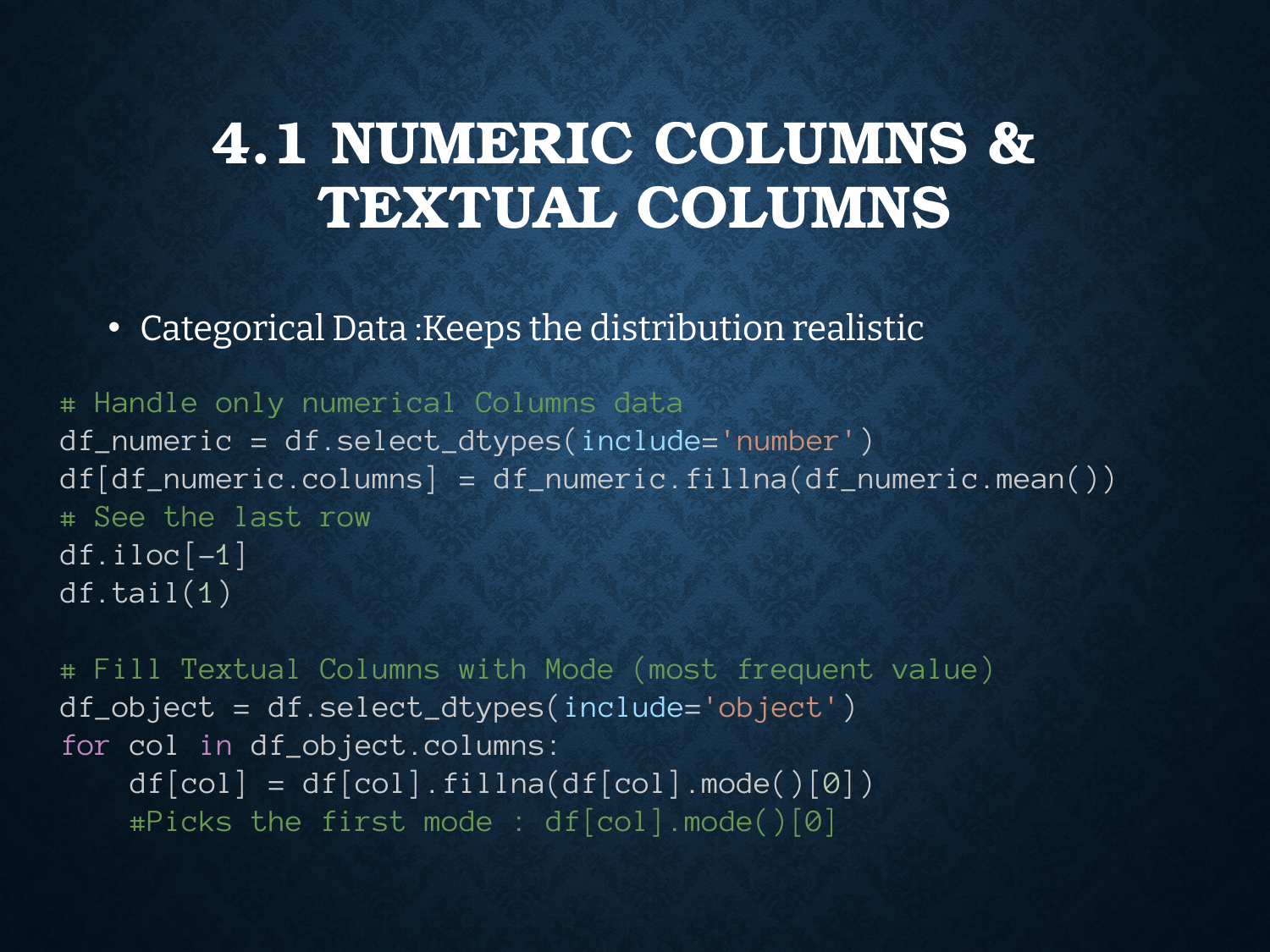

# 4.1 Numeric Columns & Textual Columns
Categorical Data :Keeps the distribution realistic
# Handle only numerical Columns data
df_numeric = df.select_dtypes(include='number')
df[df_numeric.columns] = df_numeric.fillna(df_numeric.mean())
# See the last row
df.iloc[-1]
df.tail(1)
# Fill Textual Columns with Mode (most frequent value)
df_object = df.select_dtypes(include='object')
for col in df_object.columns:
    df[col] = df[col].fillna(df[col].mode()[0])
    #Picks the first mode : df[col].mode()[0]